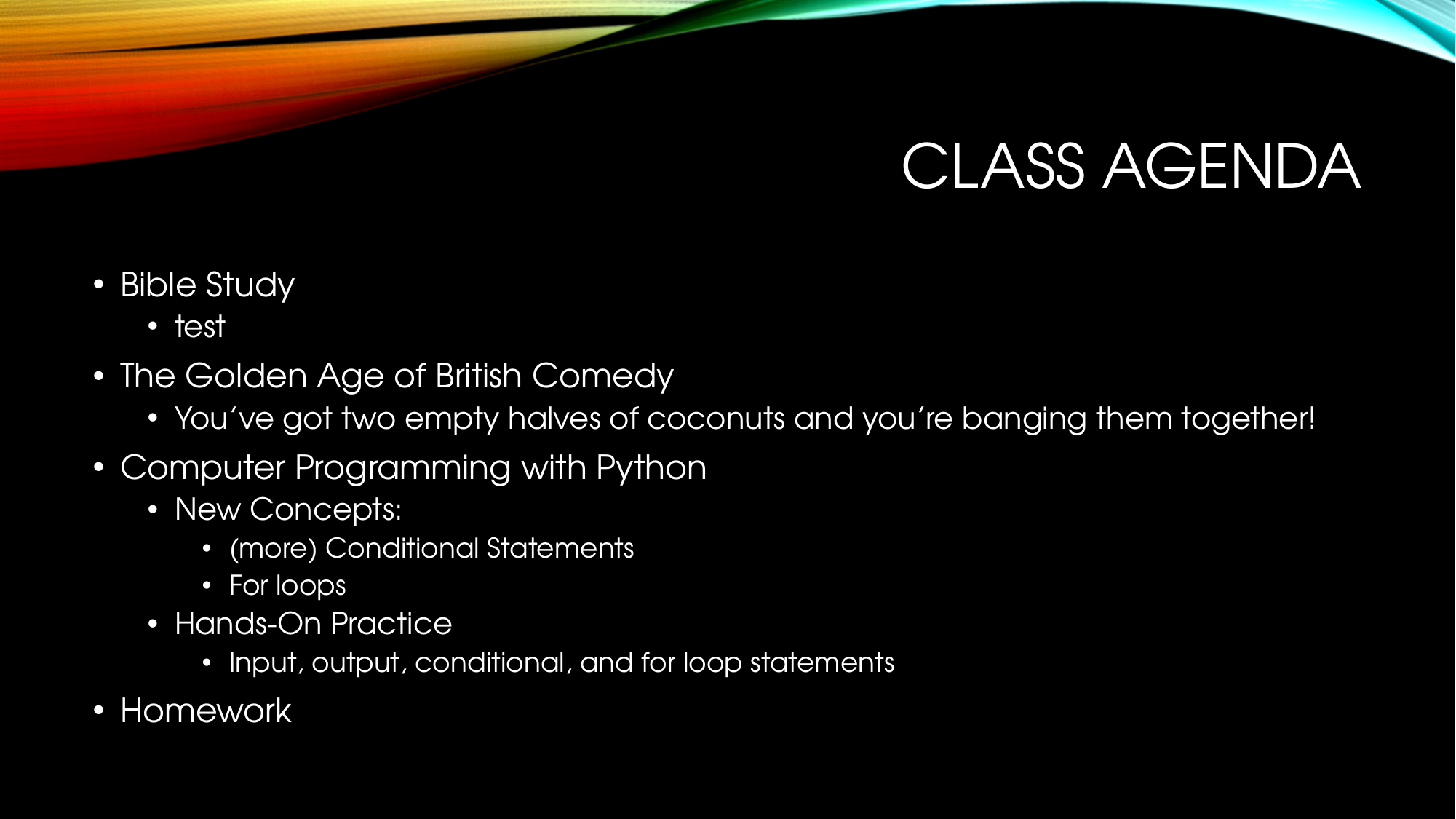

# Class agenda
Bible Study
test
The Golden Age of British Comedy
You’ve got two empty halves of coconuts and you’re banging them together!
Computer Programming with Python
New Concepts:
(more) Conditional Statements
For loops
Hands-On Practice
Input, output, conditional, and for loop statements
Homework